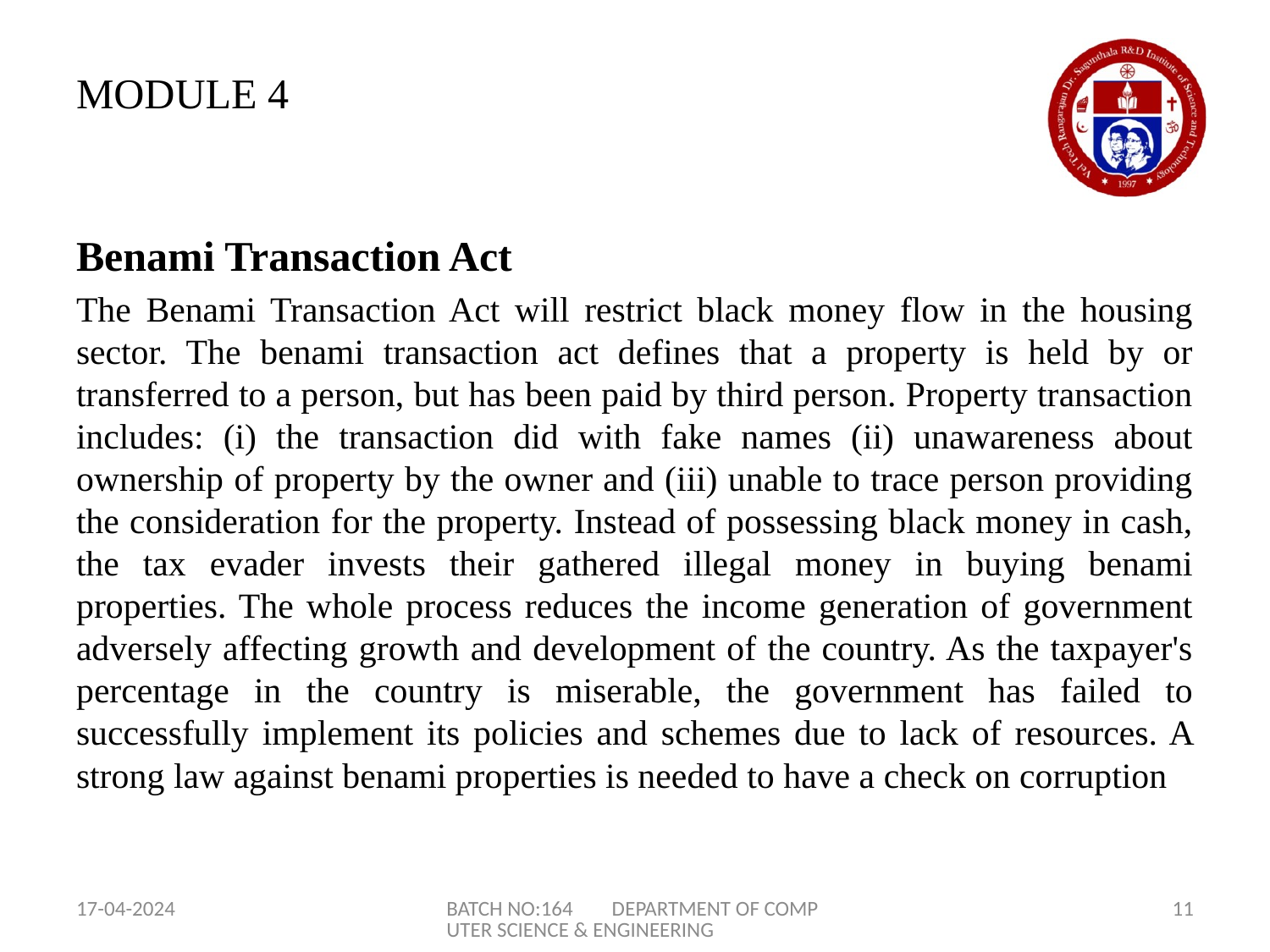

# MODULE 4
Benami Transaction Act
The Benami Transaction Act will restrict black money flow in the housing sector. The benami transaction act defines that a property is held by or transferred to a person, but has been paid by third person. Property transaction includes: (i) the transaction did with fake names (ii) unawareness about ownership of property by the owner and (iii) unable to trace person providing the consideration for the property. Instead of possessing black money in cash, the tax evader invests their gathered illegal money in buying benami properties. The whole process reduces the income generation of government adversely affecting growth and development of the country. As the taxpayer's percentage in the country is miserable, the government has failed to successfully implement its policies and schemes due to lack of resources. A strong law against benami properties is needed to have a check on corruption

17-04-2024
BATCH NO:164        DEPARTMENT OF COMPUTER SCIENCE & ENGINEERING
11